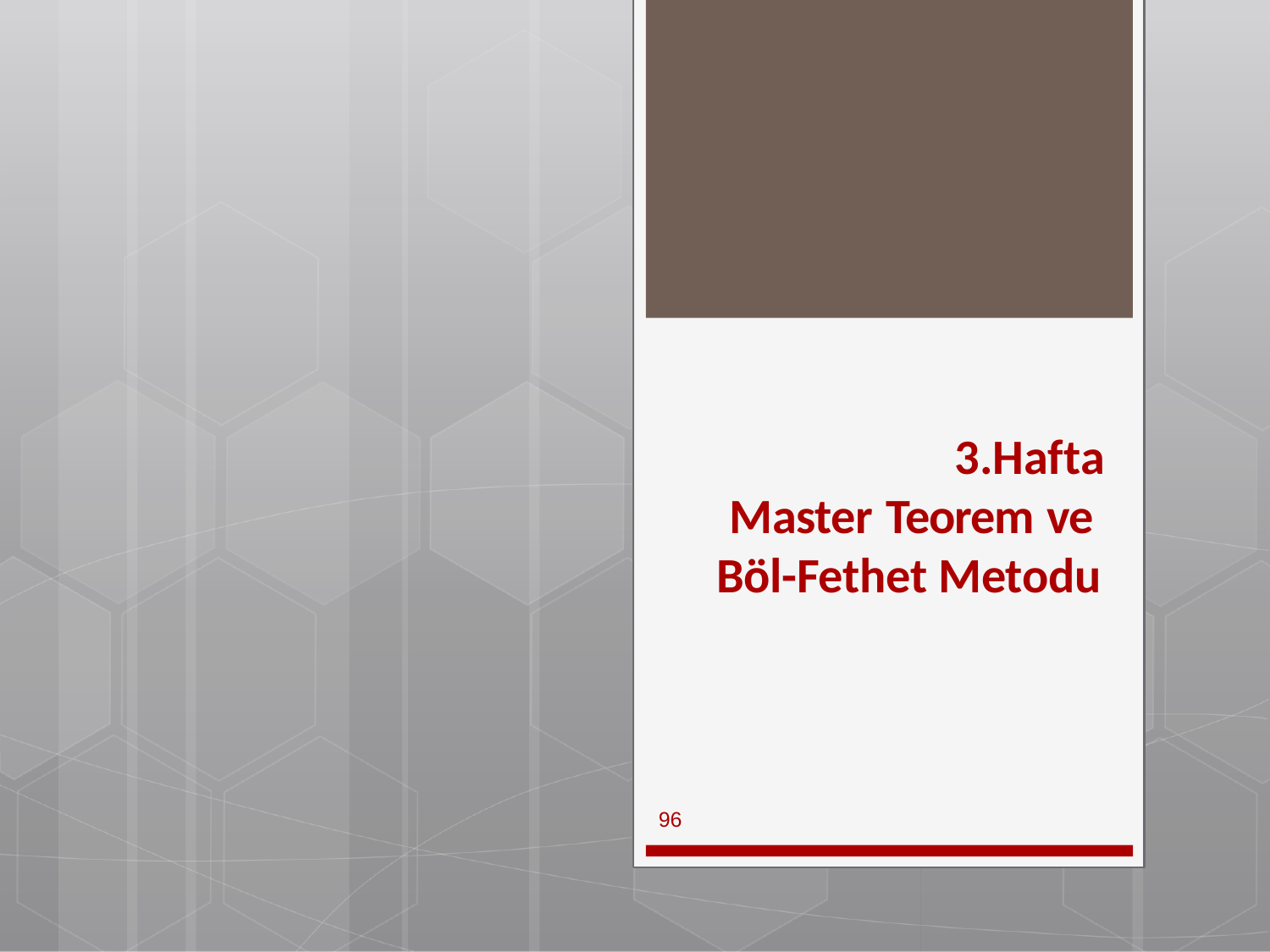

3.Hafta  Master Teorem ve  Böl-Fethet Metodu
96